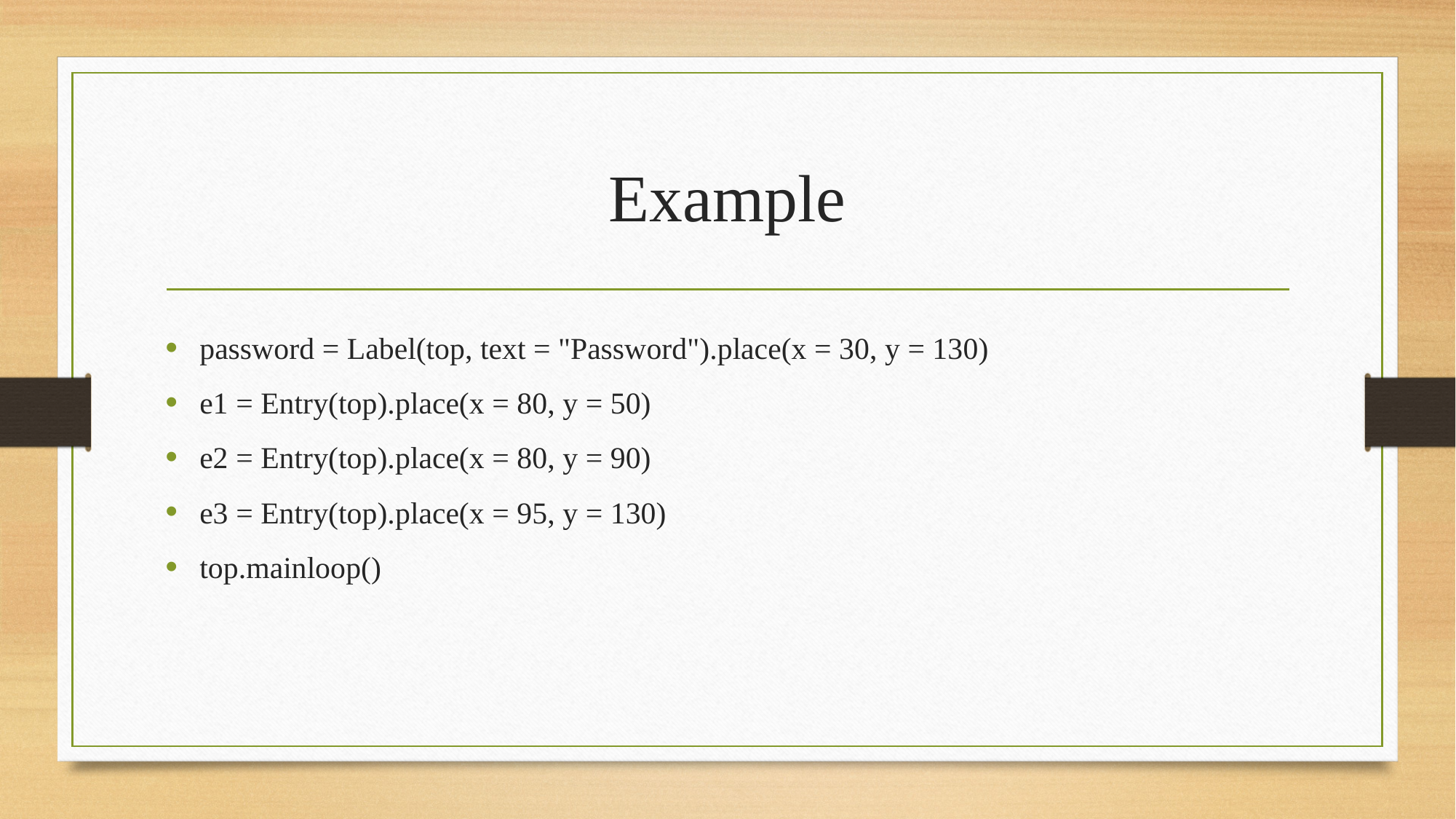

# Example
password = Label(top, text = "Password").place(x = 30, y = 130)
e1 = Entry(top).place(x = 80, y = 50)
e2 = Entry(top).place(x = 80, y = 90)
e3 = Entry(top).place(x = 95, y = 130)
top.mainloop()